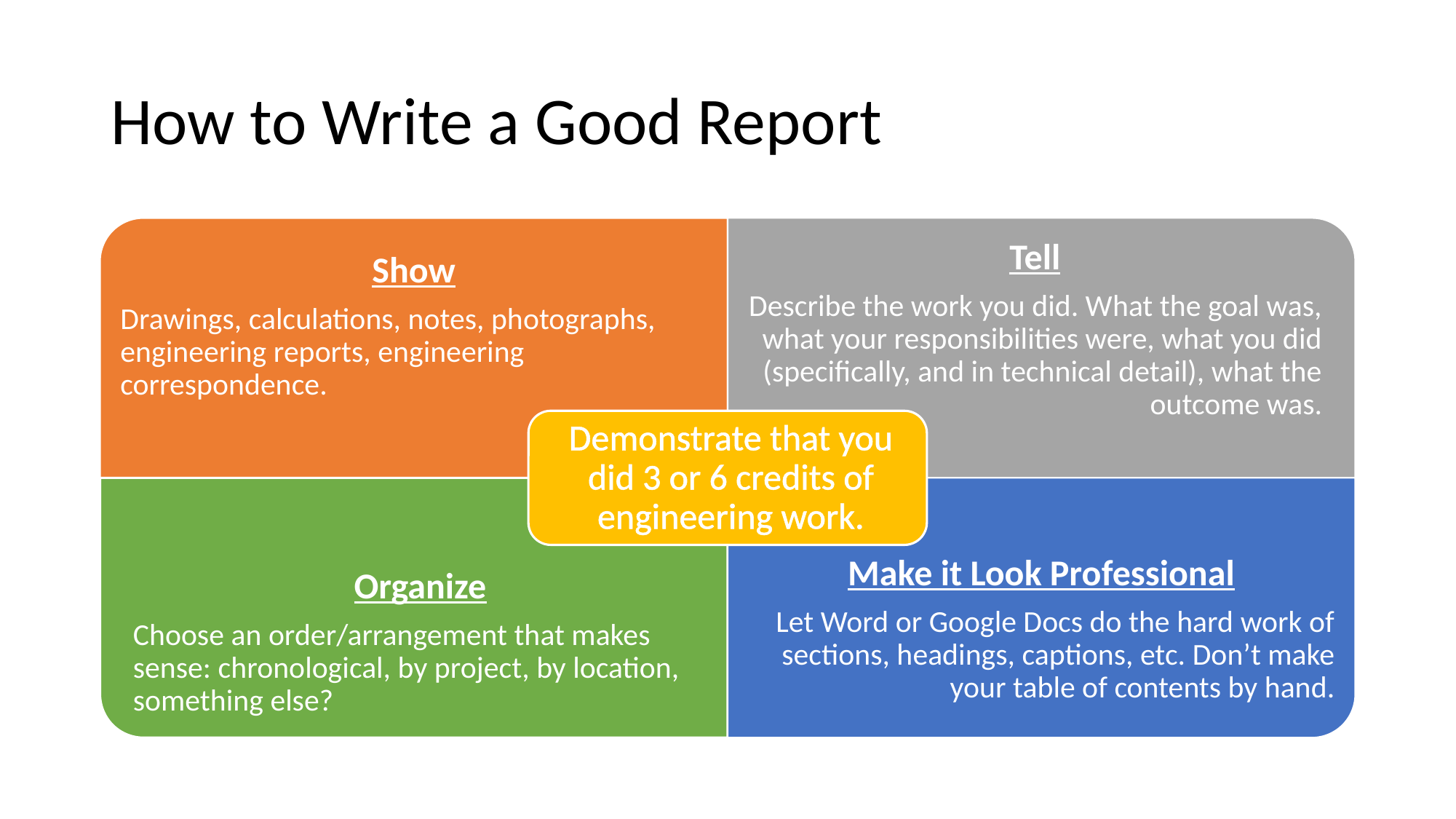

# How to Write a Good Report
Show
Drawings, calculations, notes, photographs, engineering reports, engineering correspondence.
Tell
Describe the work you did. What the goal was, what your responsibilities were, what you did (specifically, and in technical detail), what the outcome was.
Organize
Choose an order/arrangement that makes sense: chronological, by project, by location, something else?
Make it Look Professional
Let Word or Google Docs do the hard work of sections, headings, captions, etc. Don’t make your table of contents by hand.
Demonstrate that you did 3 or 6 credits of engineering work.